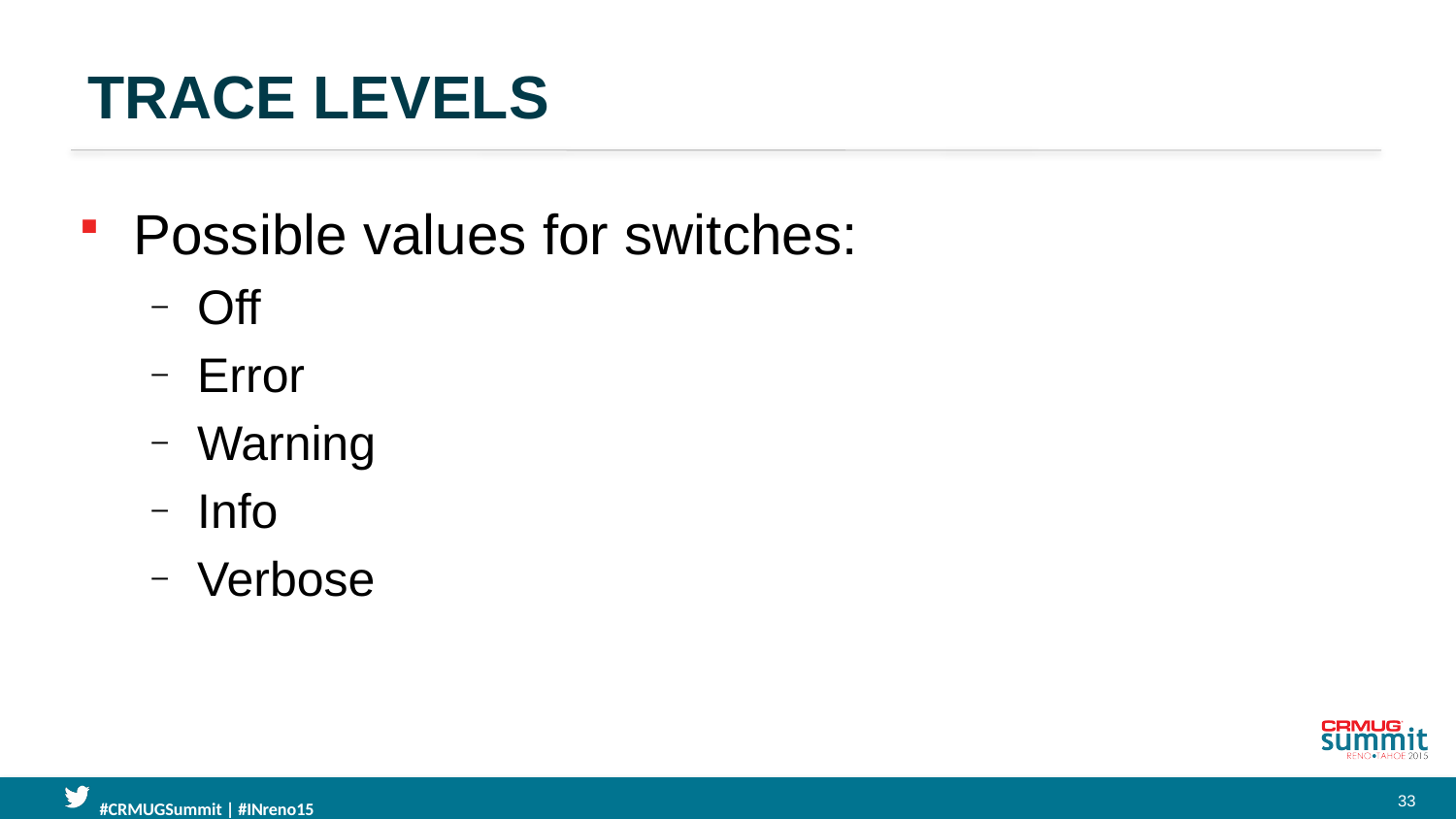

# Trace levels
Possible values for switches:
Off
Error
Warning
Info
Verbose
33